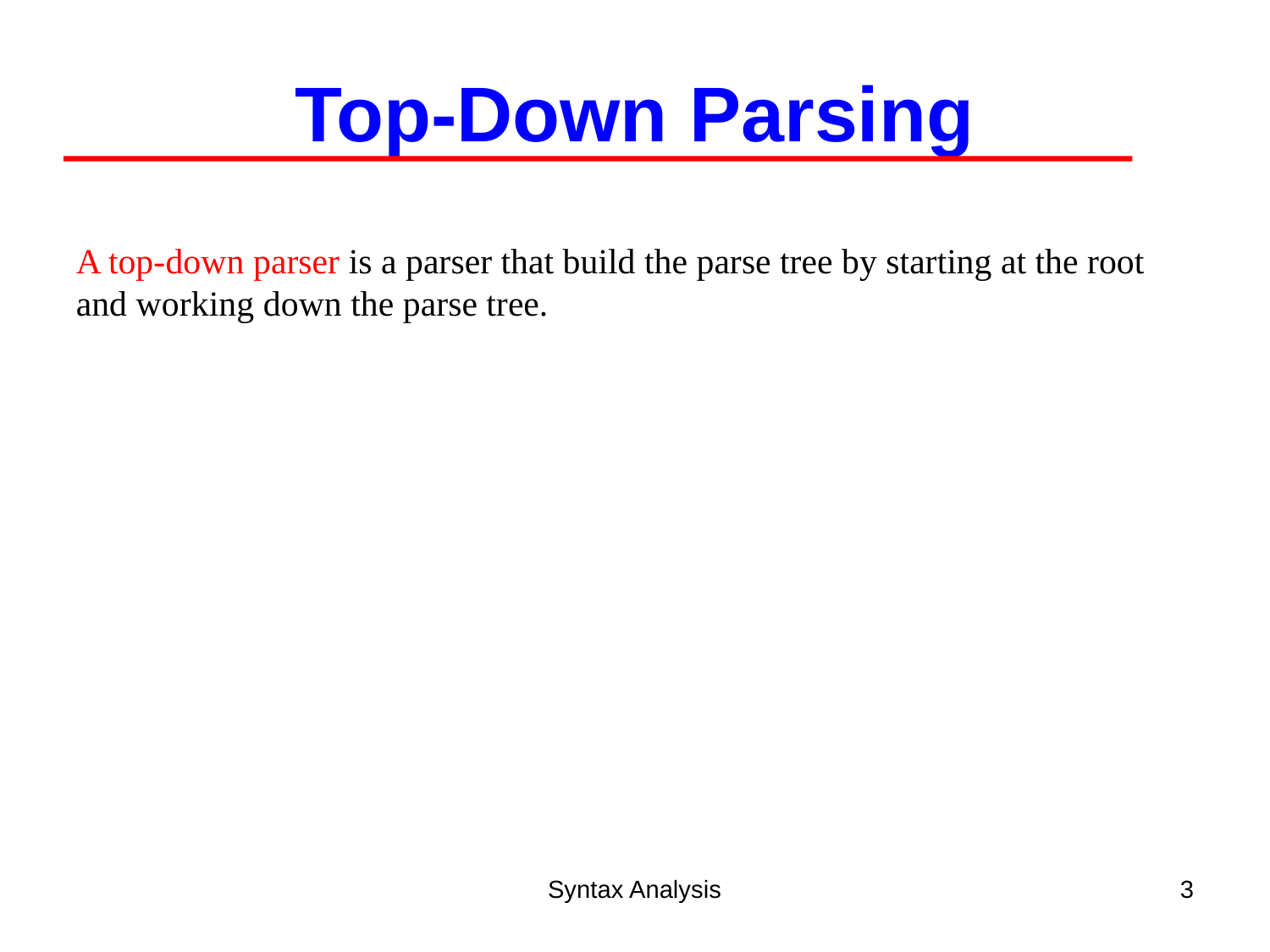

Top-Down Parsing

A top-down parser is a parser that build the parse tree by starting at the root and working down the parse tree.
Syntax Analysis
3